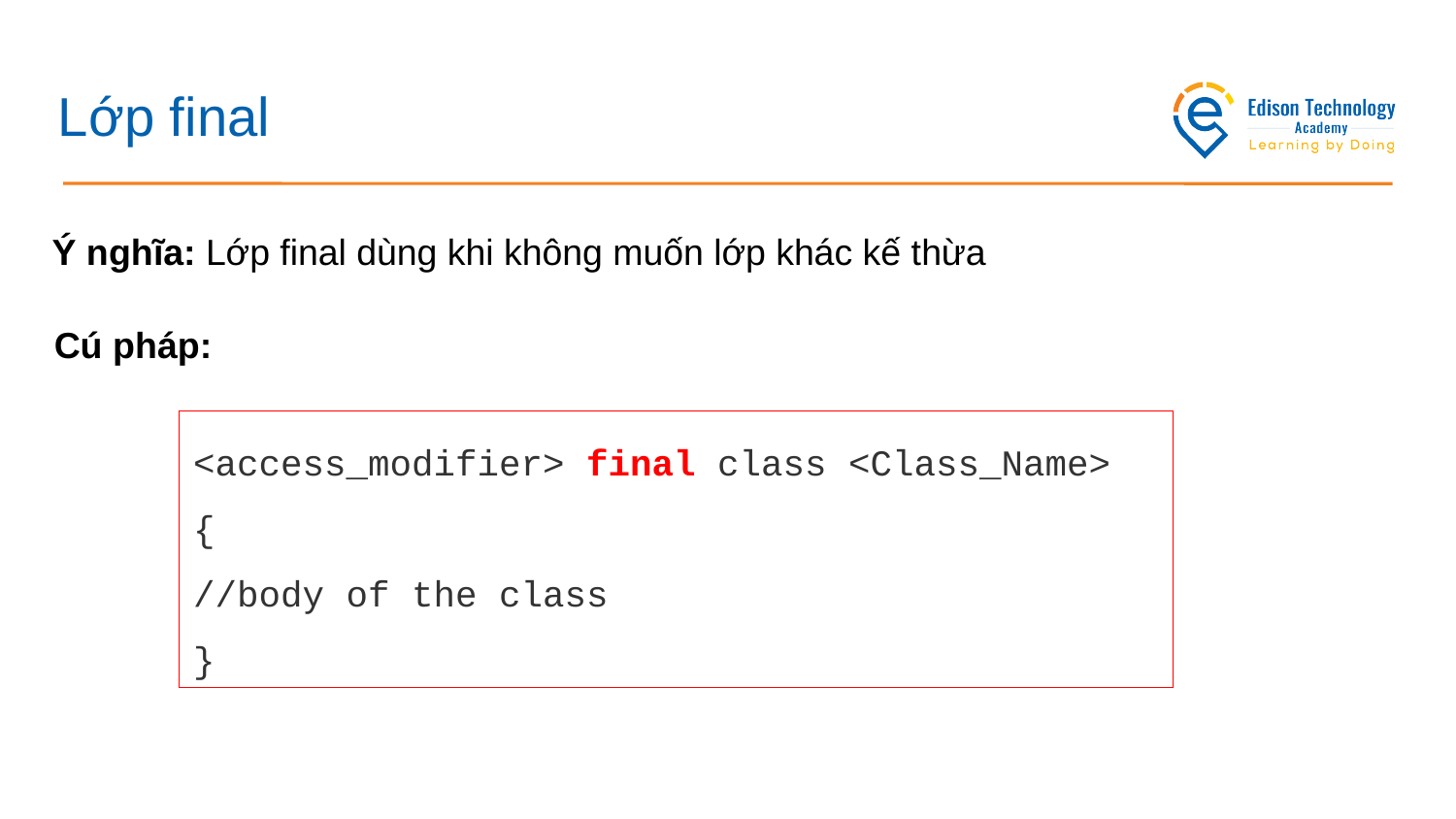

Lớp final
Ý nghĩa: Lớp final dùng khi không muốn lớp khác kế thừa
Cú pháp:
<access_modifier> final class <Class_Name>
{
//body of the class
}